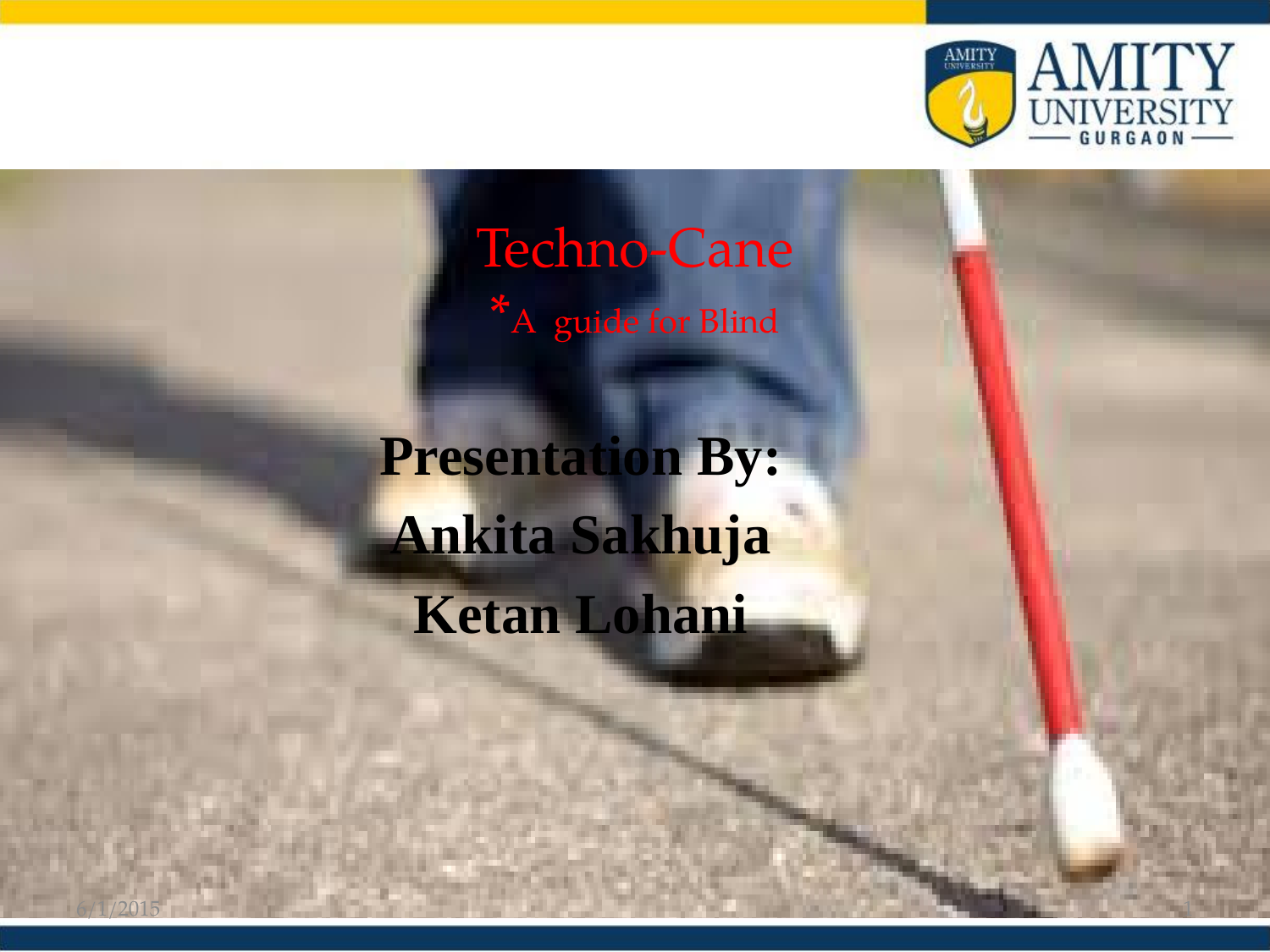

# Techno-Cane *A  guide for Blind
Presentation By:
Ankita Sakhuja
Ketan Lohani

6/1/2015
1